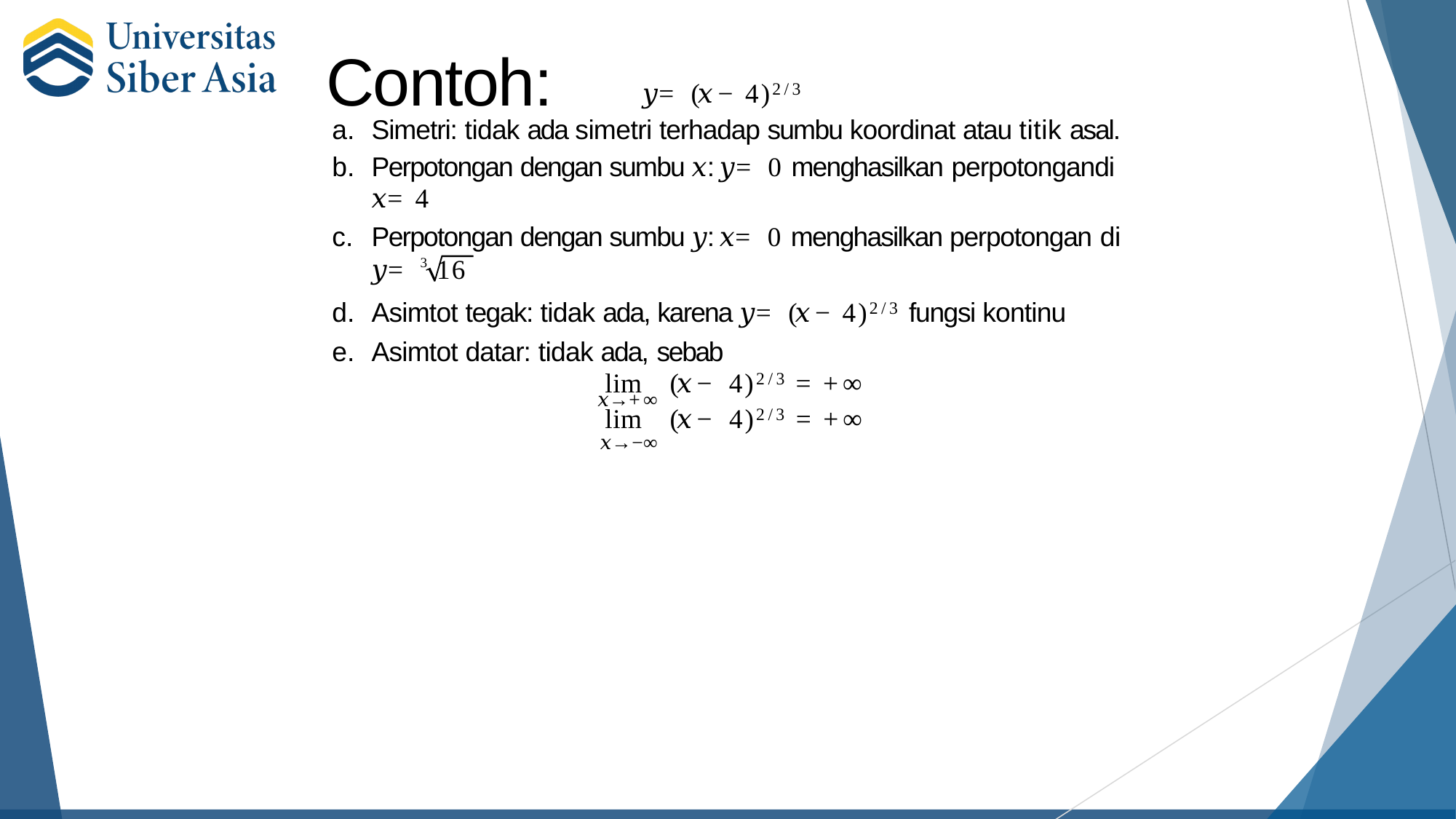

# Contoh:
𝑦 = (𝑥 − 4)2/3
Simetri: tidak ada simetri terhadap sumbu koordinat atau titik asal.
Perpotongan dengan sumbu 𝑥: 𝑦 = 0 menghasilkan perpotongandi
𝑥 = 4
Perpotongan dengan sumbu 𝑦: 𝑥 = 0 menghasilkan perpotongan di
𝑦 = 3 16
Asimtot tegak: tidak ada, karena 𝑦 = (𝑥 − 4)2/3 fungsi kontinu
Asimtot datar: tidak ada, sebab
lim	(𝑥 − 4)2/3 = +∞
lim	(𝑥 − 4)2/3 = +∞
𝑥→−∞

𝑥→+∞